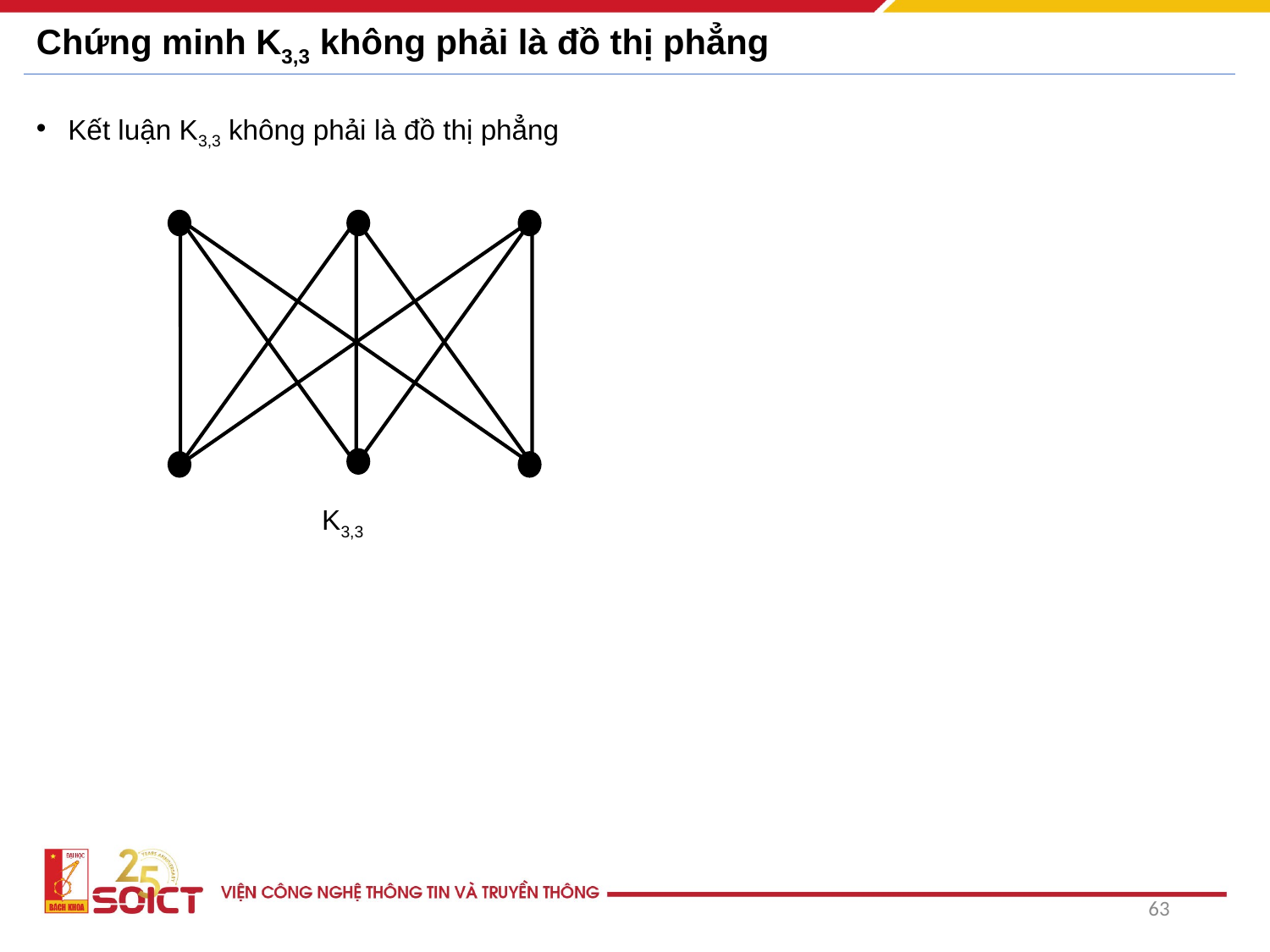

# Chứng minh K3,3 không phải là đồ thị phẳng
Kết luận K3,3 không phải là đồ thị phẳng

K3,3
63